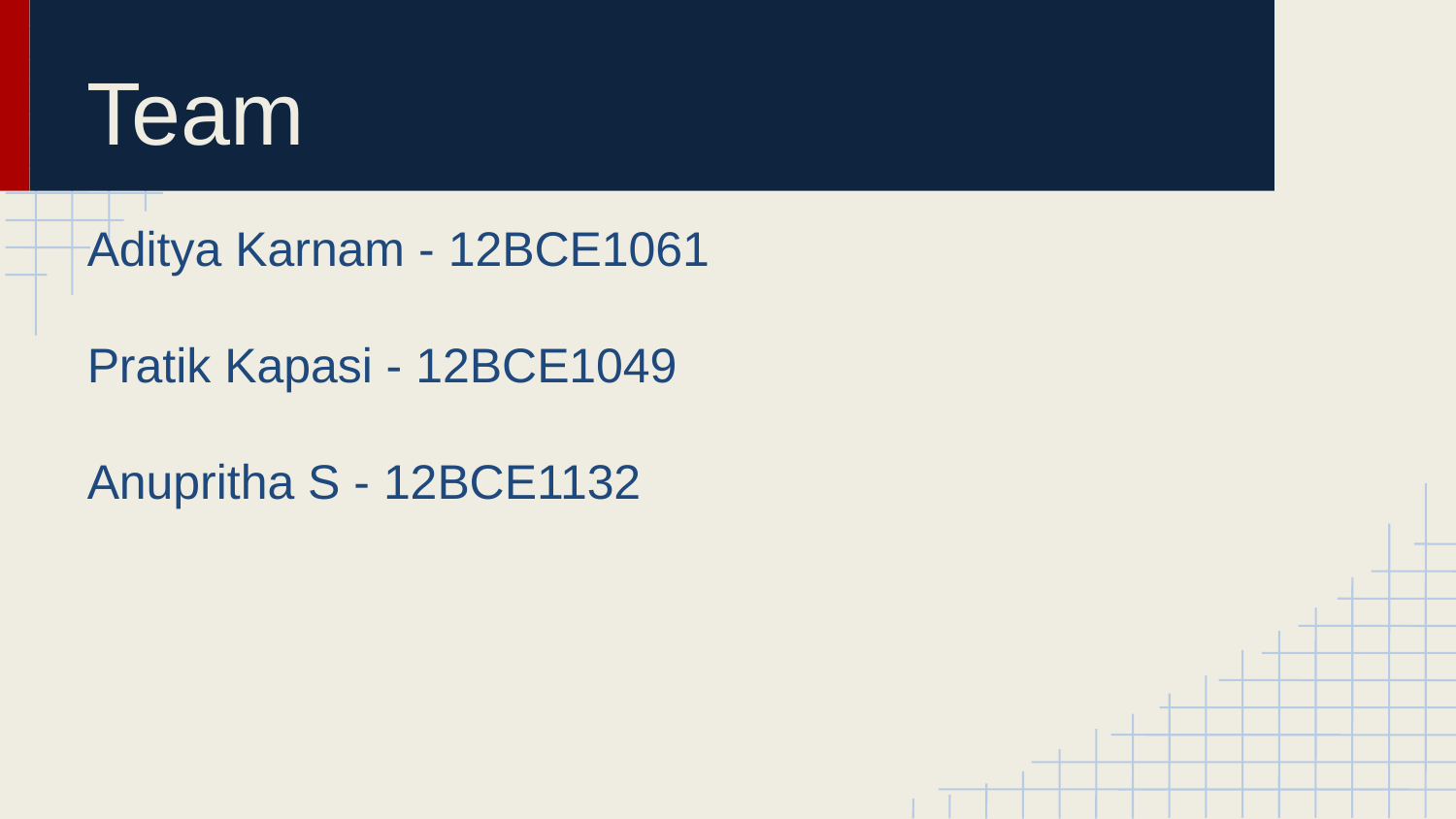

Team
Aditya Karnam - 12BCE1061

Pratik Kapasi - 12BCE1049

Anupritha S - 12BCE1132